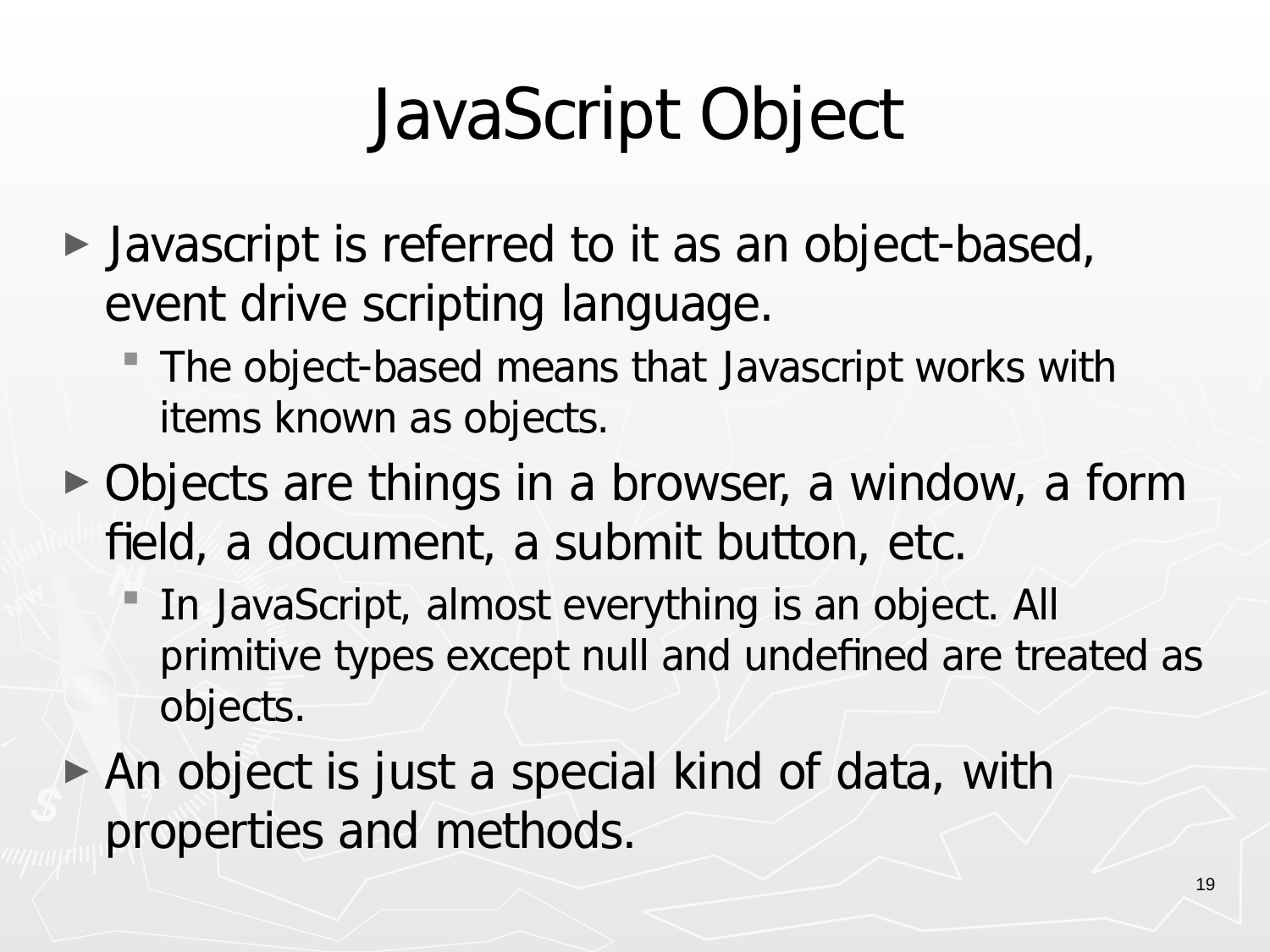

# JavaScript Object
Javascript is referred to it as an object-based, event drive scripting language.
The object-based means that Javascript works with items known as objects.
Objects are things in a browser, a window, a form field, a document, a submit button, etc.
In JavaScript, almost everything is an object. All primitive types except null and undefined are treated as objects.
An object is just a special kind of data, with properties and methods.

19